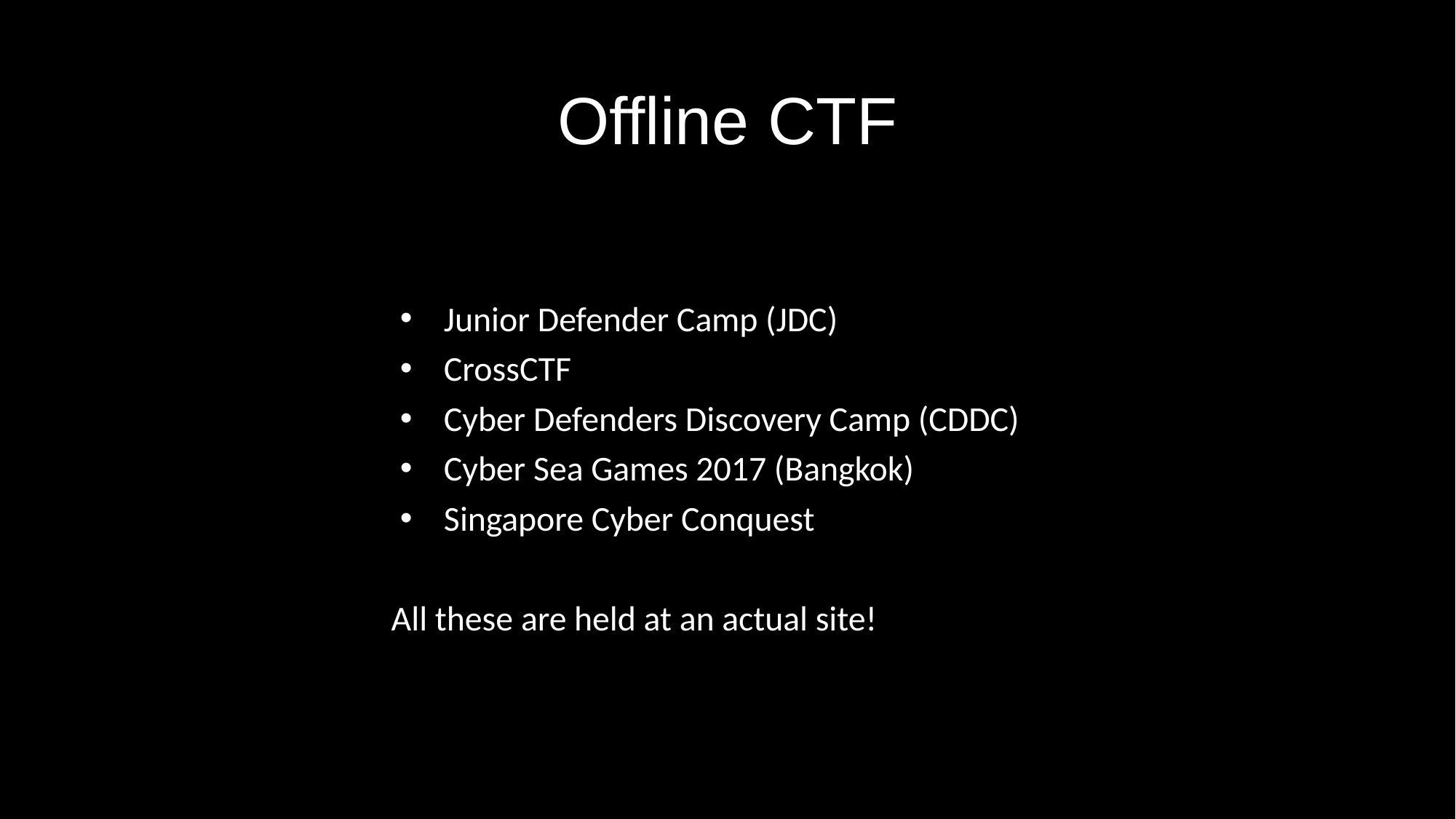

# Offline CTF
Junior Defender Camp (JDC)
CrossCTF
Cyber Defenders Discovery Camp (CDDC)
Cyber Sea Games 2017 (Bangkok)
Singapore Cyber Conquest

All these are held at an actual site!